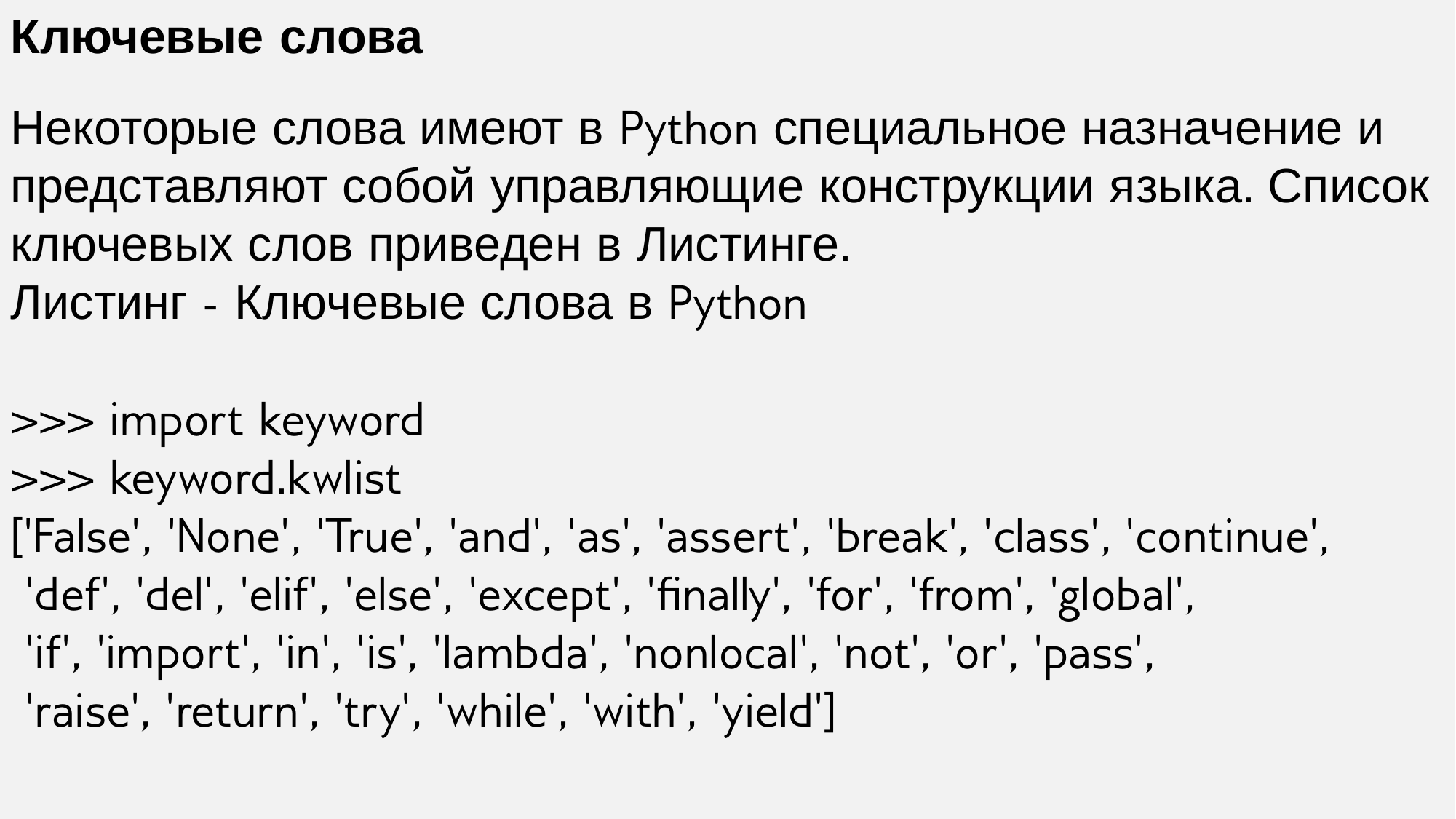

Ключевые слова

Некоторые слова имеют в Python специальное назначение и представляют собой управляющие конструкции языка. Список ключевых слов приведен в Листинге.
Листинг - Ключевые слова в Python

>>> import keyword
>>> keyword.kwlist
['False', 'None', 'True', 'and', 'as', 'assert', 'break', 'class', 'continue',
 'def', 'del', 'elif', 'else', 'except', 'finally', 'for', 'from', 'global',
 'if', 'import', 'in', 'is', 'lambda', 'nonlocal', 'not', 'or', 'pass',
 'raise', 'return', 'try', 'while', 'with', 'yield']